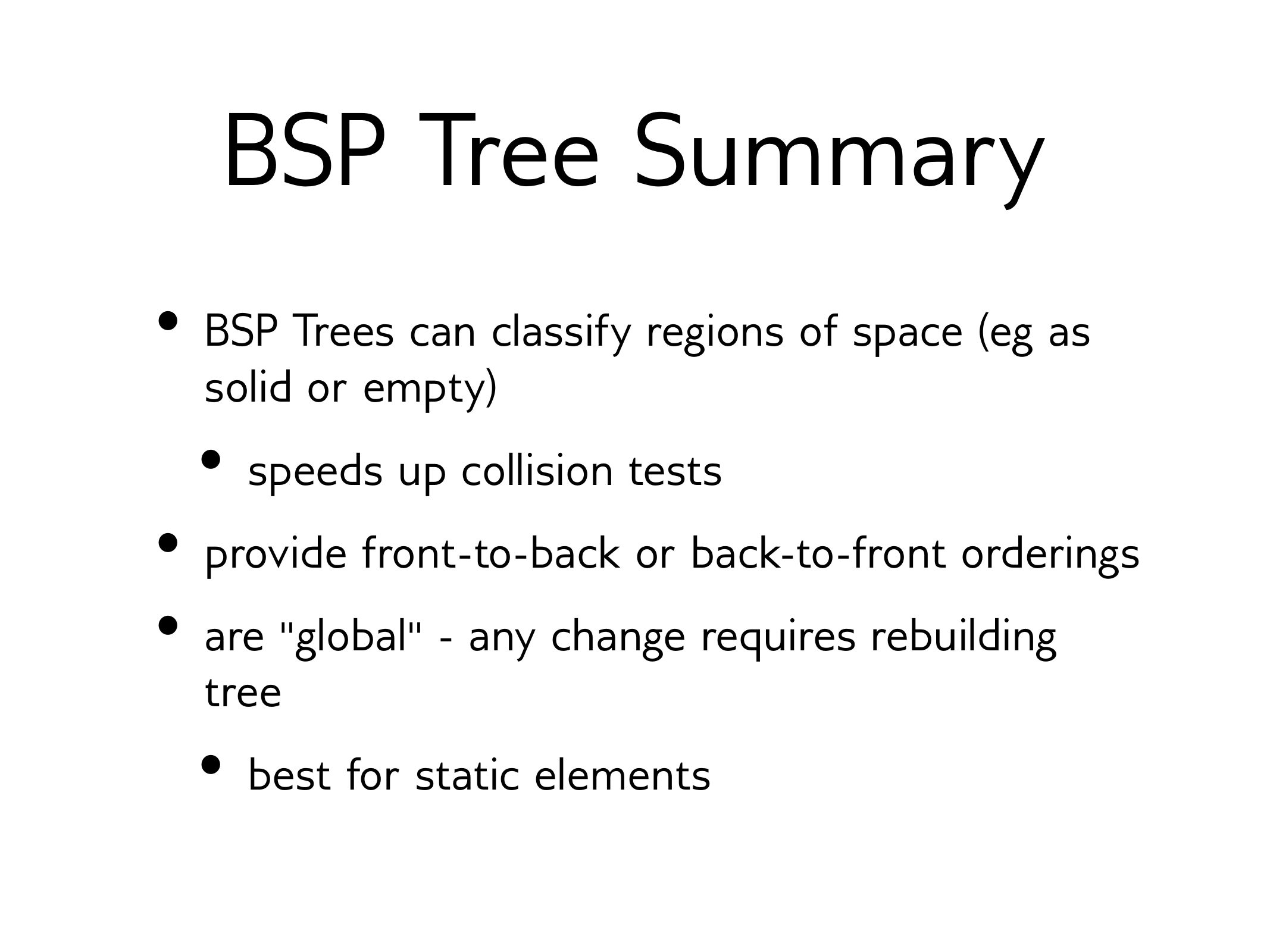

# BSP Tree Summary
BSP Trees can classify regions of space (eg as solid or empty)
speeds up collision tests
provide front-to-back or back-to-front orderings
are "global" - any change requires rebuilding tree
best for static elements